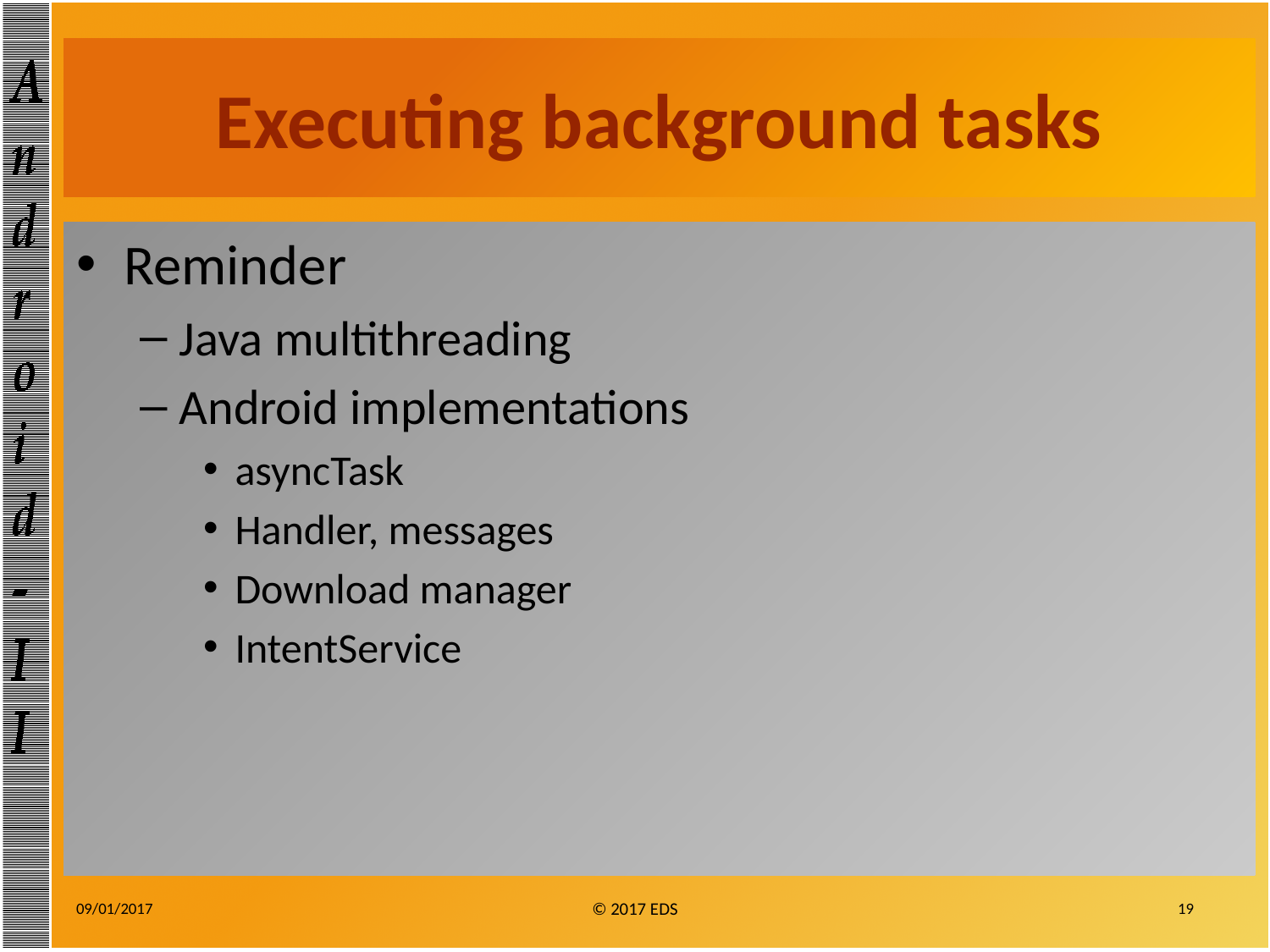

# Executing background tasks
Reminder
Java multithreading
Android implementations
asyncTask
Handler, messages
Download manager
IntentService

09/01/2017
19
© 2017 EDS